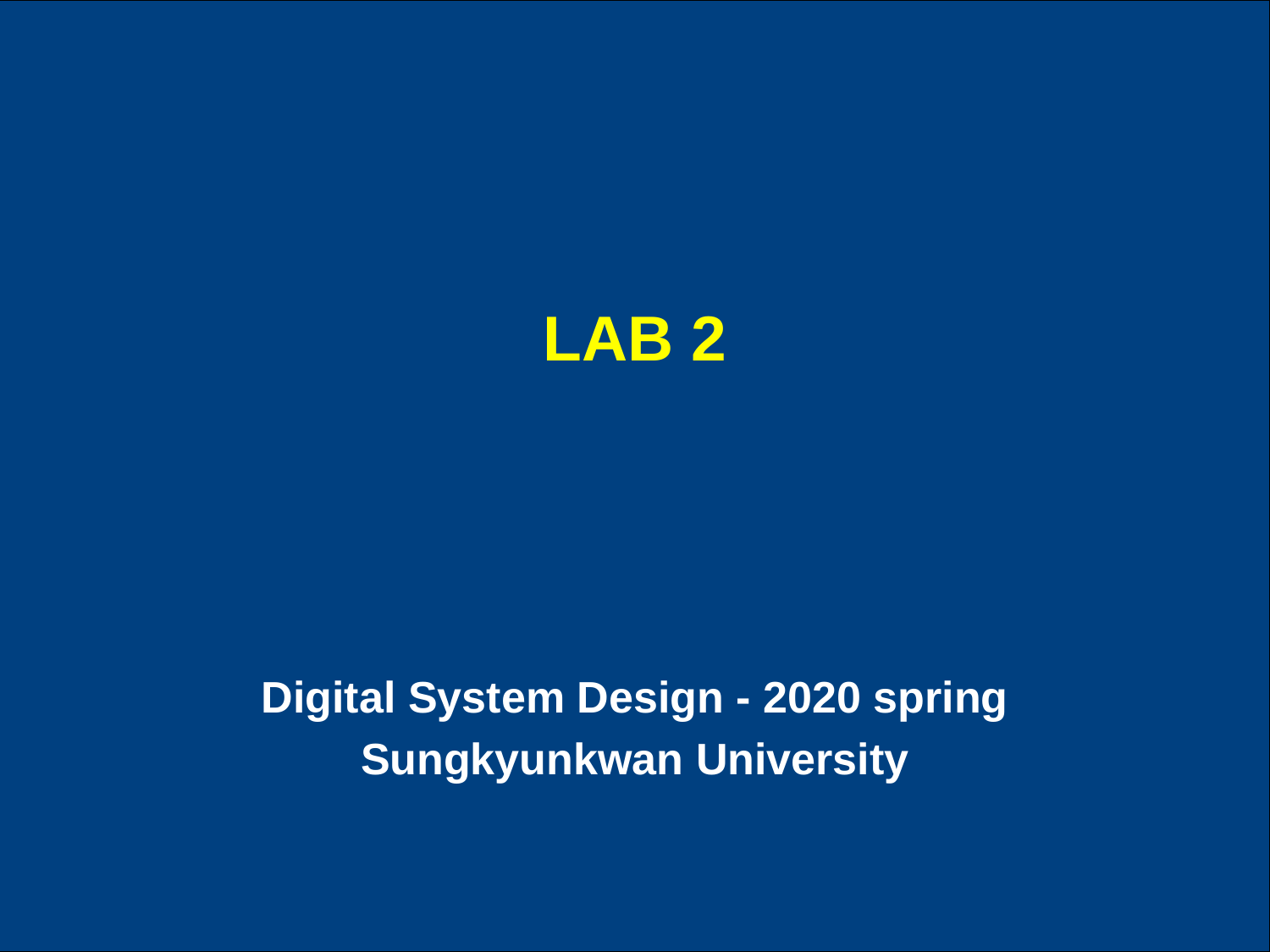

# LAB 2

Digital System Design - 2020 spring
Sungkyunkwan University